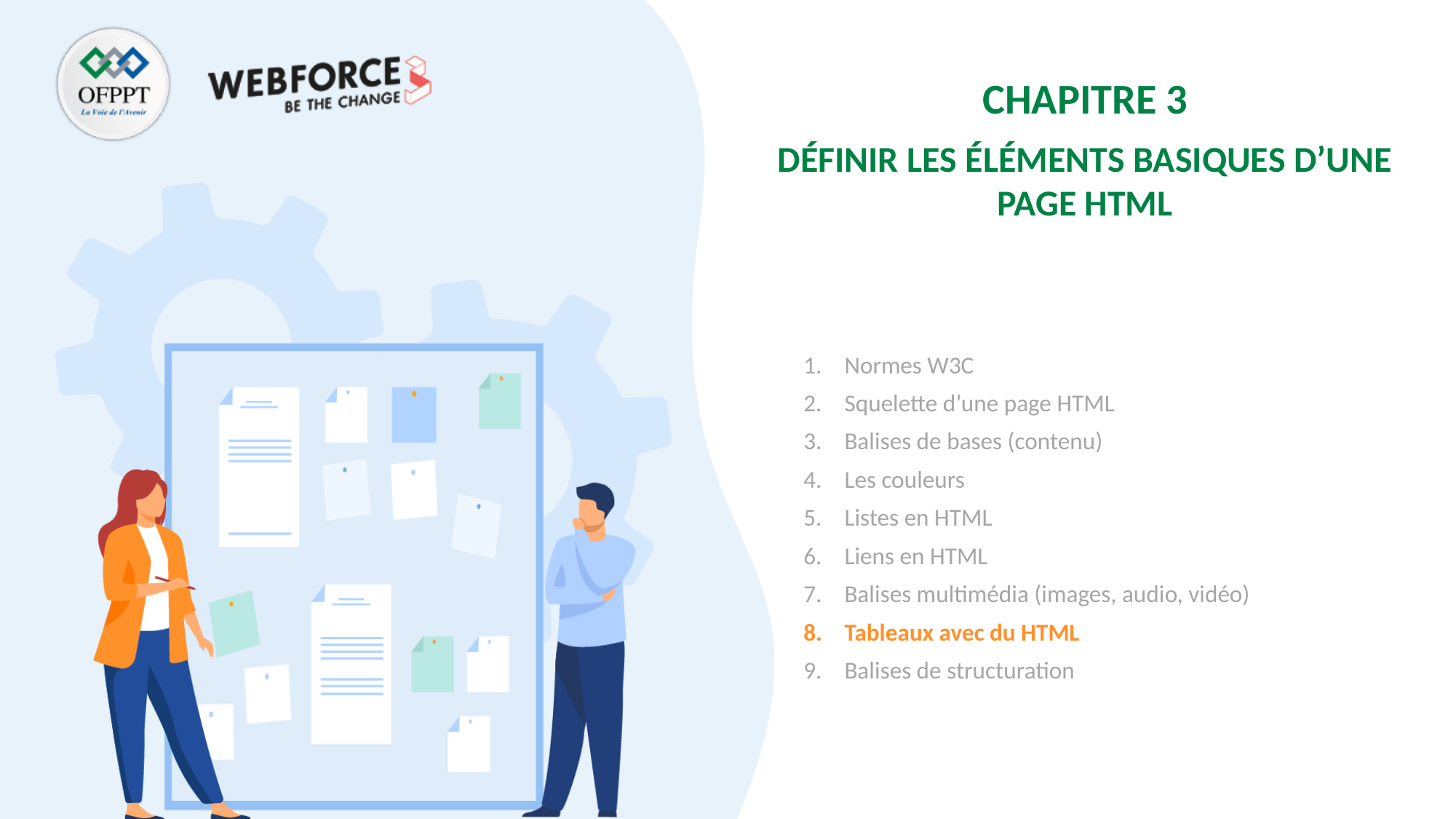

CHAPITRE 3
Définir les éléments basiques d’une page HTML
Normes W3C
Squelette d’une page HTML
Balises de bases (contenu)
Les couleurs
Listes en HTML
Liens en HTML
Balises multimédia (images, audio, vidéo)
Tableaux avec du HTML
Balises de structuration